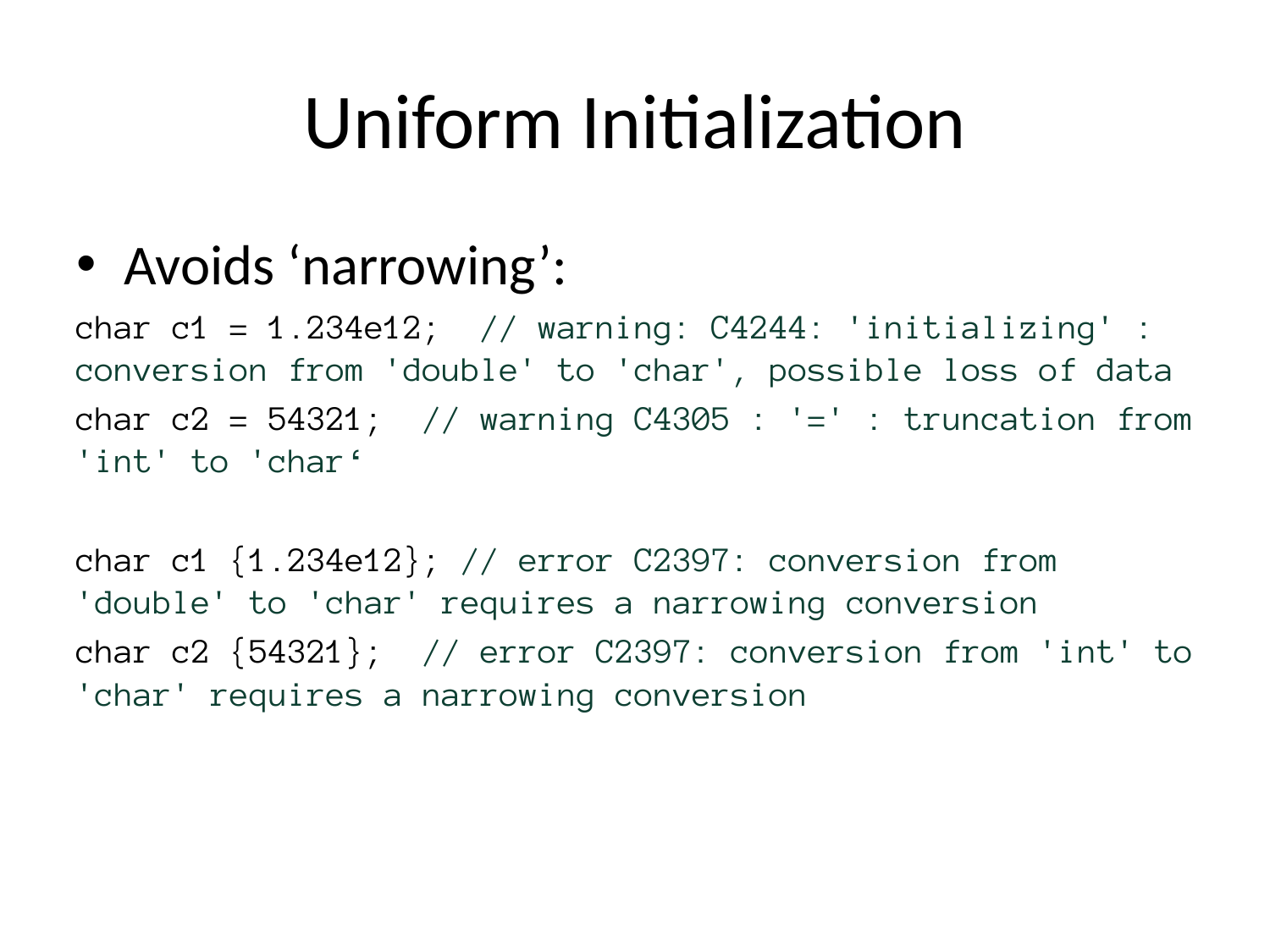

# Uniform Initialization
Avoids ‘narrowing’:
char c1 = 1.234e12;  // warning: C4244: 'initializing' : conversion from 'double' to 'char', possible loss of data
char c2 = 54321;  // warning C4305 : '=' : truncation from 'int' to 'char‘

char c1 {1.234e12}; // error C2397: conversion from 'double' to 'char' requires a narrowing conversion
char c2 {54321};  // error C2397: conversion from 'int' to 'char' requires a narrowing conversion